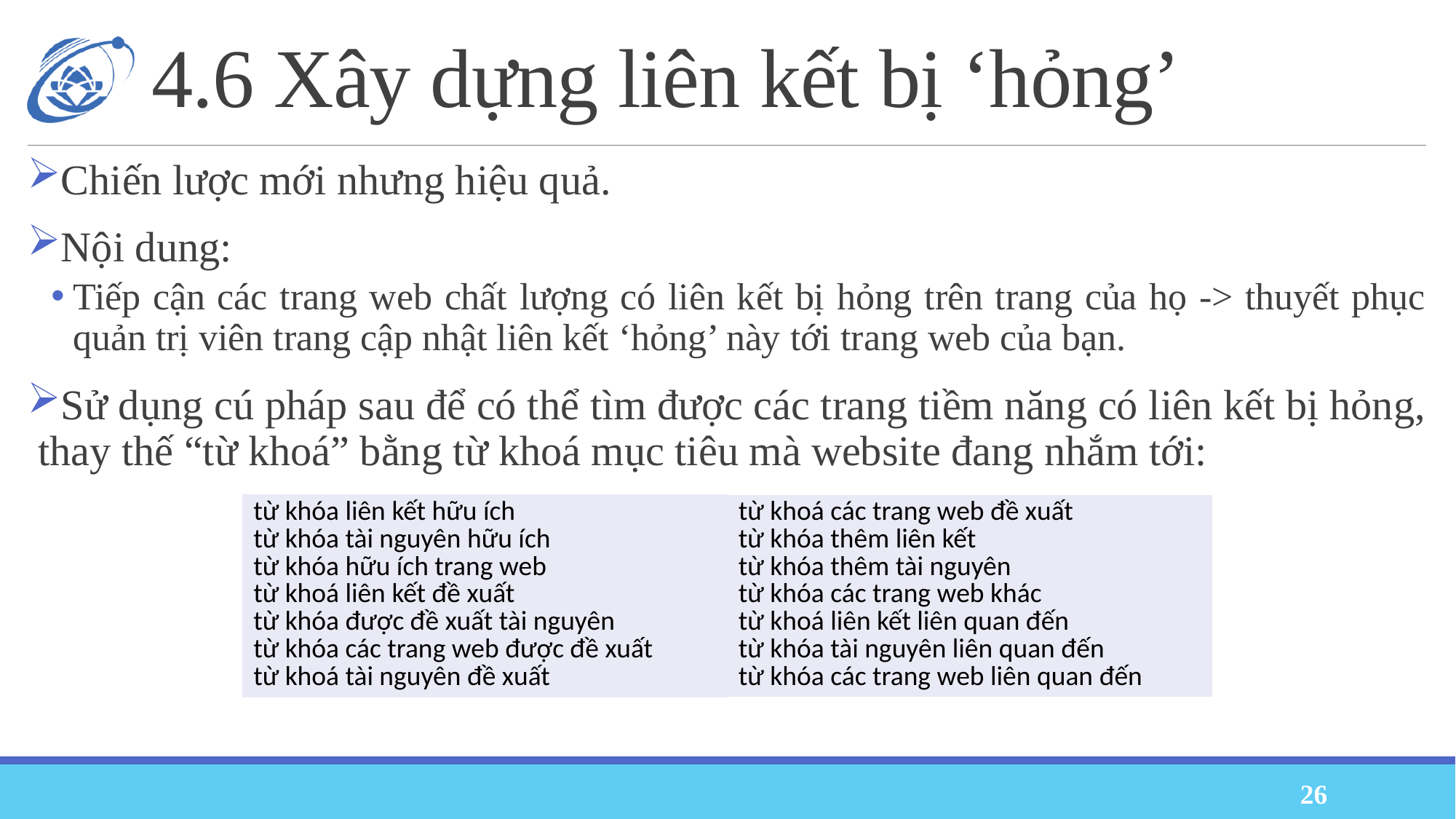

# 4.6 Xây dựng liên kết bị ‘hỏng’
Chiến lược mới nhưng hiệu quả.
Nội dung:
Tiếp cận các trang web chất lượng có liên kết bị hỏng trên trang của họ -> thuyết phục quản trị viên trang cập nhật liên kết ‘hỏng’ này tới trang web của bạn.
Sử dụng cú pháp sau để có thể tìm được các trang tiềm năng có liên kết bị hỏng, thay thế “từ khoá” bằng từ khoá mục tiêu mà website đang nhắm tới:

| từ khóa liên kết hữu ích từ khóa tài nguyên hữu ích từ khóa hữu ích trang web từ khoá liên kết đề xuất từ khóa được đề xuất tài nguyên từ khóa các trang web được đề xuất từ khoá tài nguyên đề xuất | từ khoá các trang web đề xuất từ khóa thêm liên kết từ khóa thêm tài nguyên từ khóa các trang web khác từ khoá liên kết liên quan đến từ khóa tài nguyên liên quan đến từ khóa các trang web liên quan đến |
| --- | --- |
26